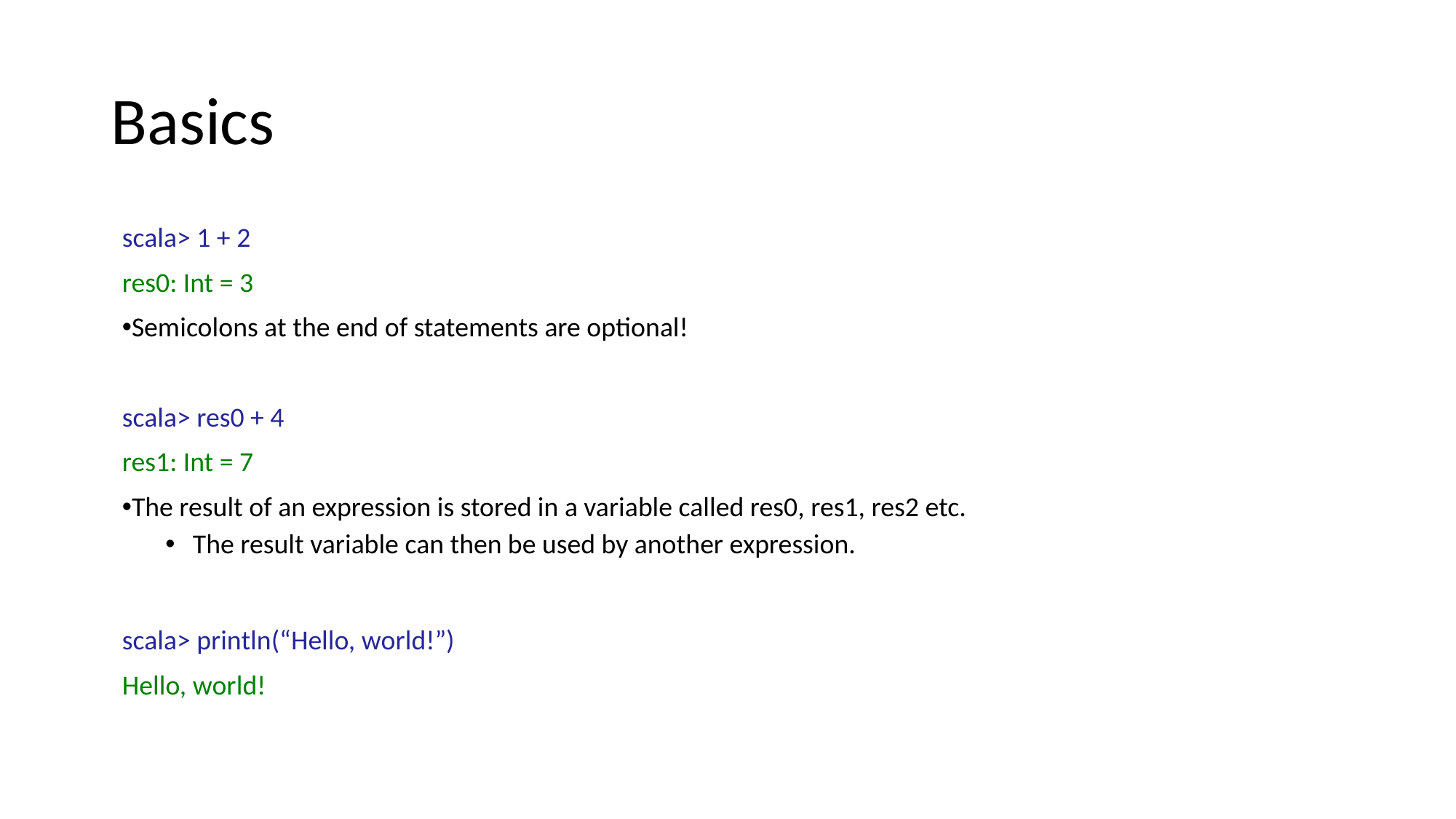

# Basics
scala> 1 + 2
res0: Int = 3
Semicolons at the end of statements are optional!

scala> res0 + 4
res1: Int = 7
The result of an expression is stored in a variable called res0, res1, res2 etc.
The result variable can then be used by another expression.

scala> println(“Hello, world!”)
Hello, world!